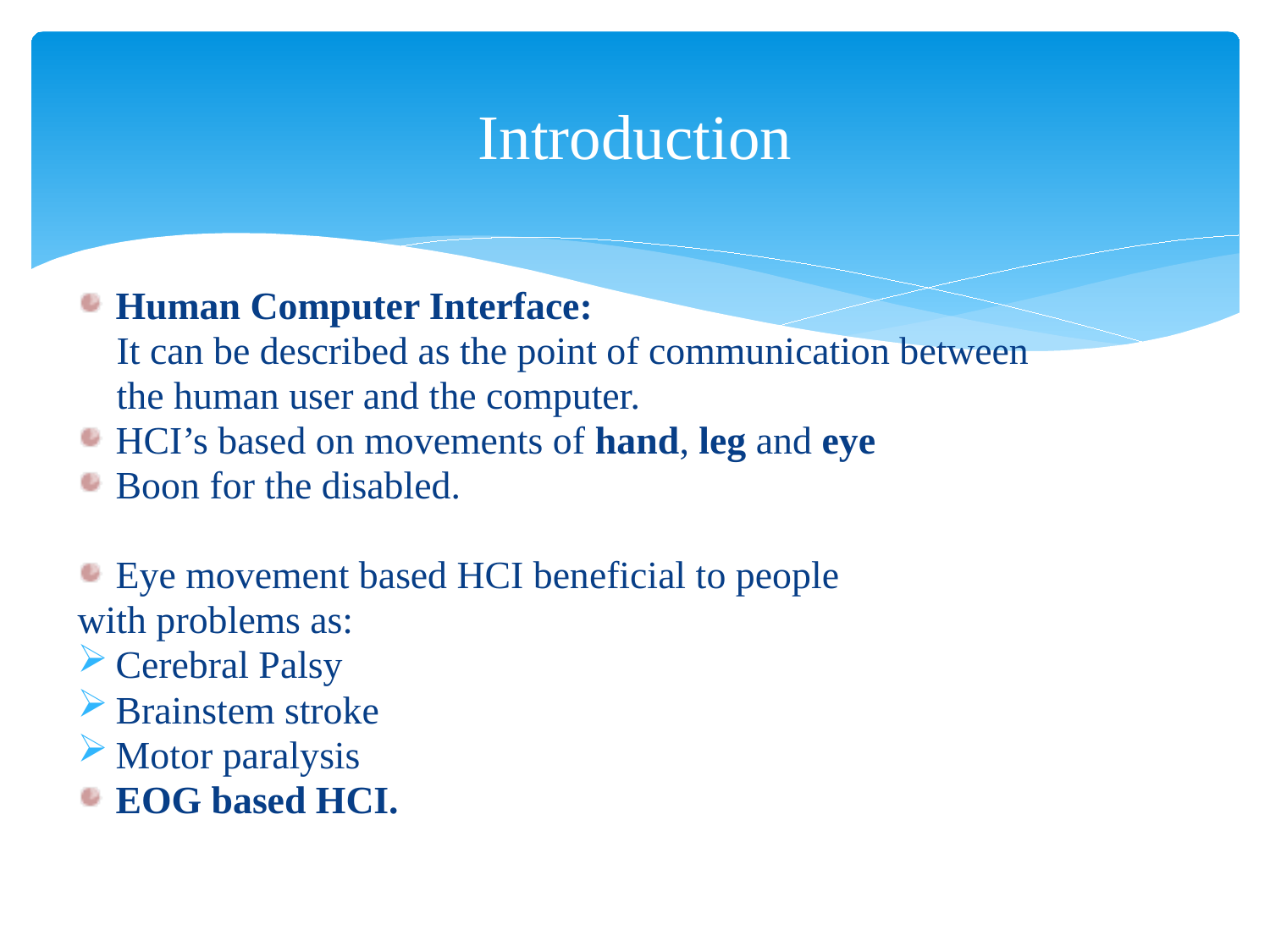

# Introduction

Human Computer Interface:
    It can be described as the point of communication between
    the human user and the computer.
HCI’s based on movements of hand, leg and eye
Boon for the disabled.

Eye movement based HCI beneficial to people
with problems as:
Cerebral Palsy
Brainstem stroke
Motor paralysis
EOG based HCI.